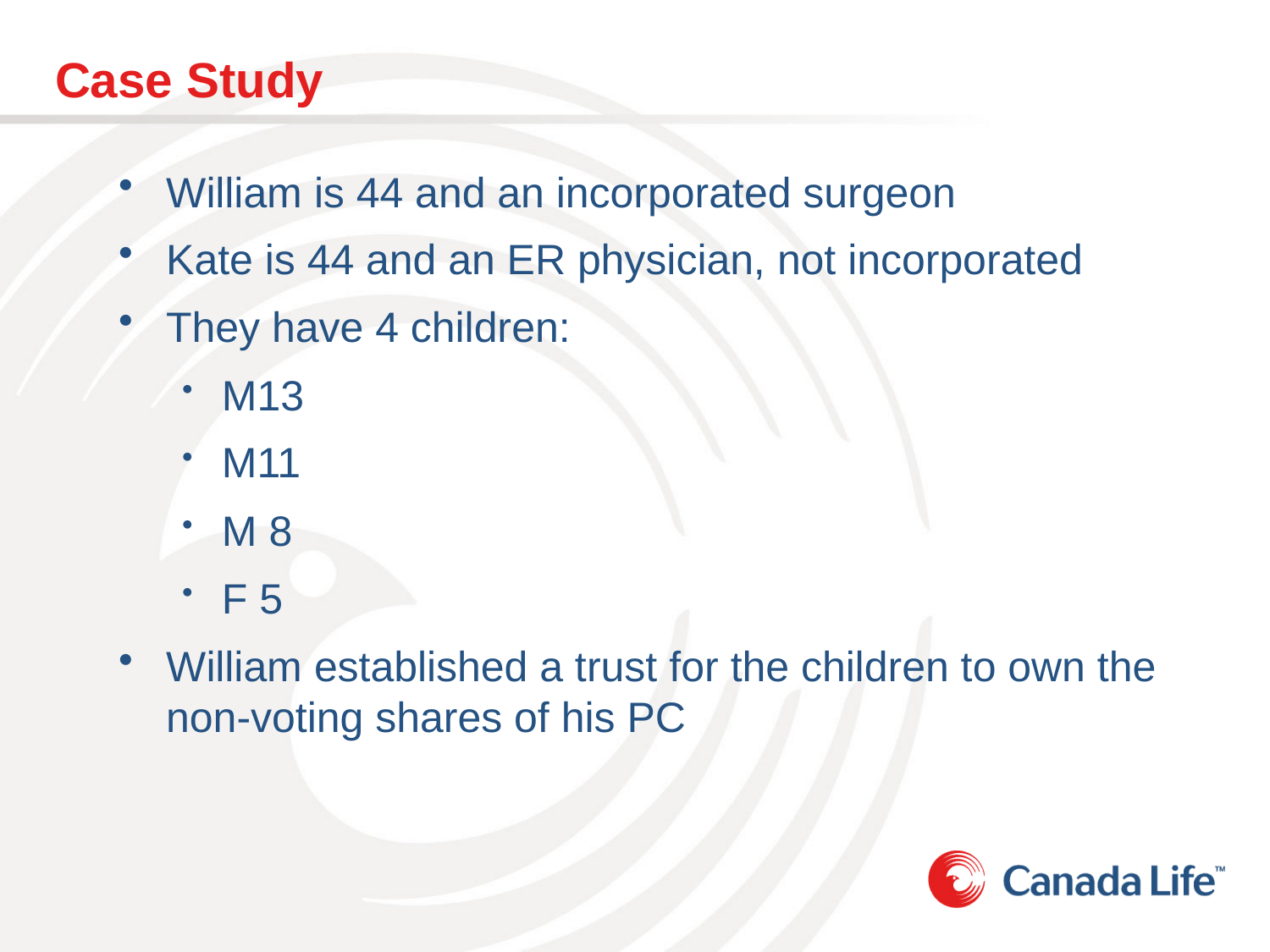

# Case Study
William is 44 and an incorporated surgeon
Kate is 44 and an ER physician, not incorporated
They have 4 children:
M13
M11
M 8
F 5
William established a trust for the children to own the non-voting shares of his PC